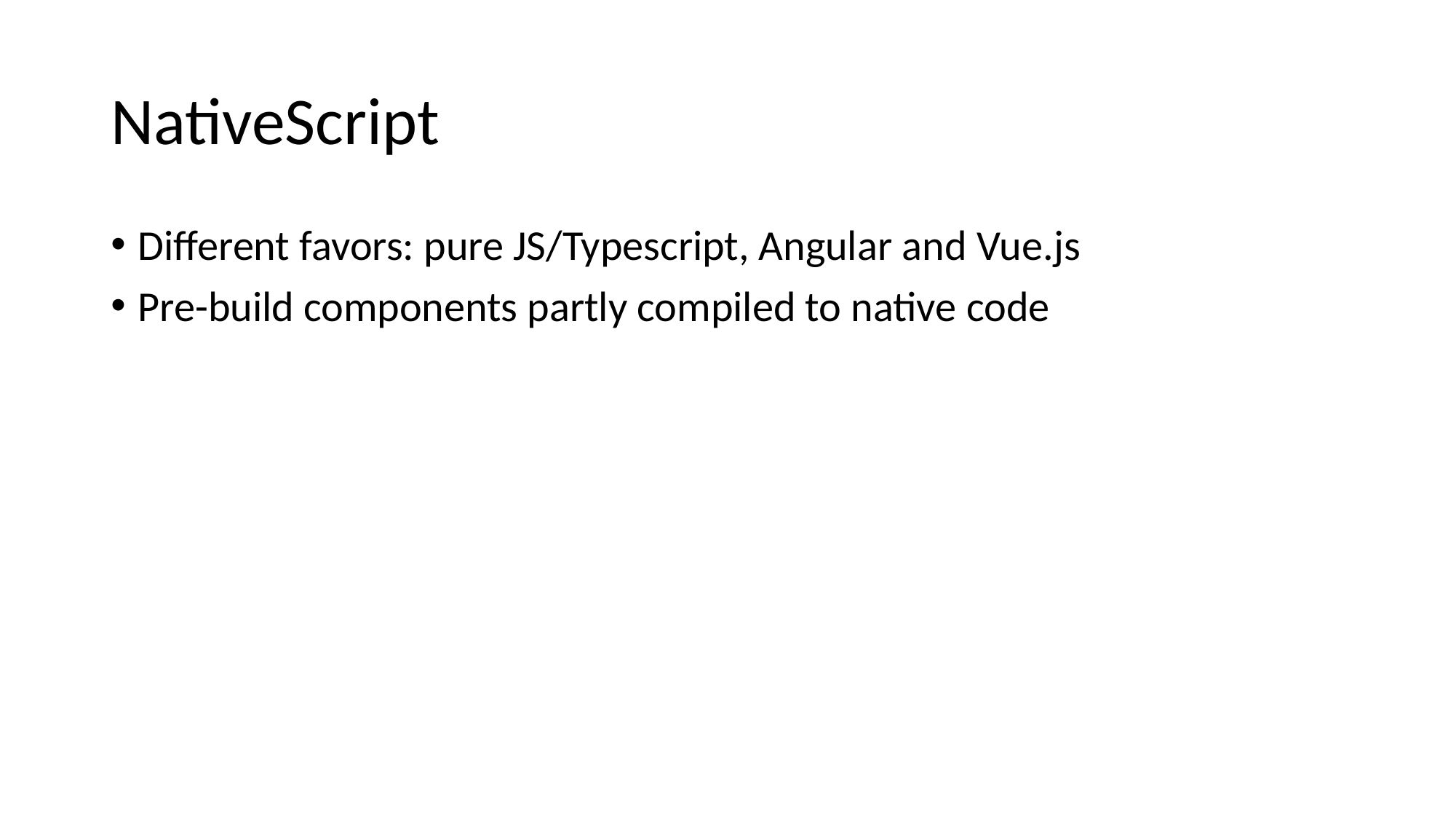

# NativeScript
Different favors: pure JS/Typescript, Angular and Vue.js
Pre-build components partly compiled to native code